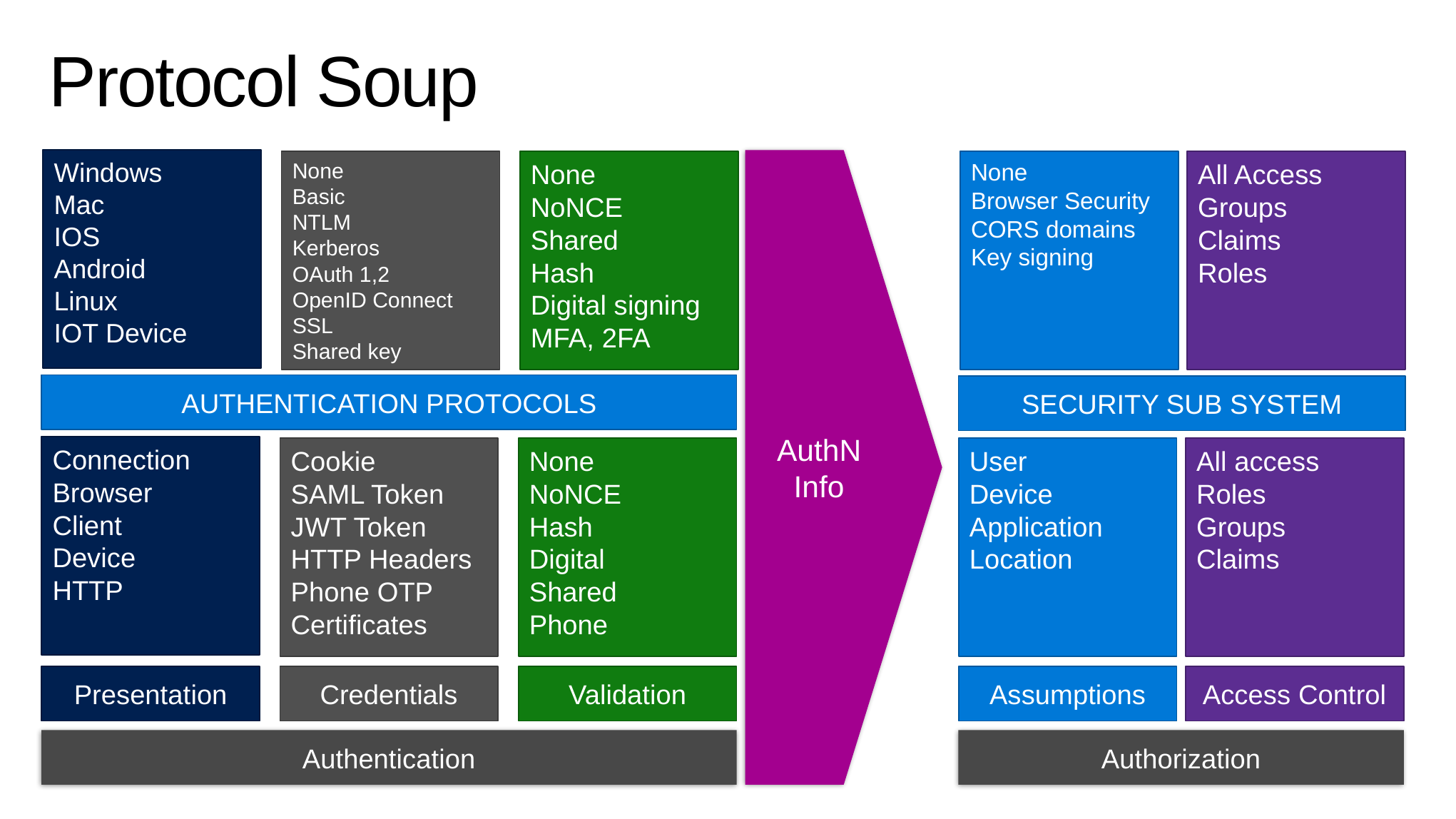

# Protocol Soup
Windows
Mac
IOS
Android
Linux
IOT Device
Connection
Browser
Client
Device
HTTP
Presentation
AuthN
Info
AUTHENTICATION PROTOCOLS
SECURITY SUB SYSTEM
Authentication
Authorization
None
Basic
NTLM
Kerberos
OAuth 1,2
OpenID Connect
SSL
Shared key

Cookie
SAML Token
JWT Token
HTTP Headers
Phone OTP
Certificates
Credentials
None
NoNCE
Shared
Hash
Digital signing
MFA, 2FA
None
NoNCE
Hash
Digital
Shared
Phone
Validation
None
Browser Security
CORS domains
Key signing

User
Device
Application
Location
Assumptions
All Access
Groups
Claims
Roles
All access
Roles
Groups
Claims
Access Control